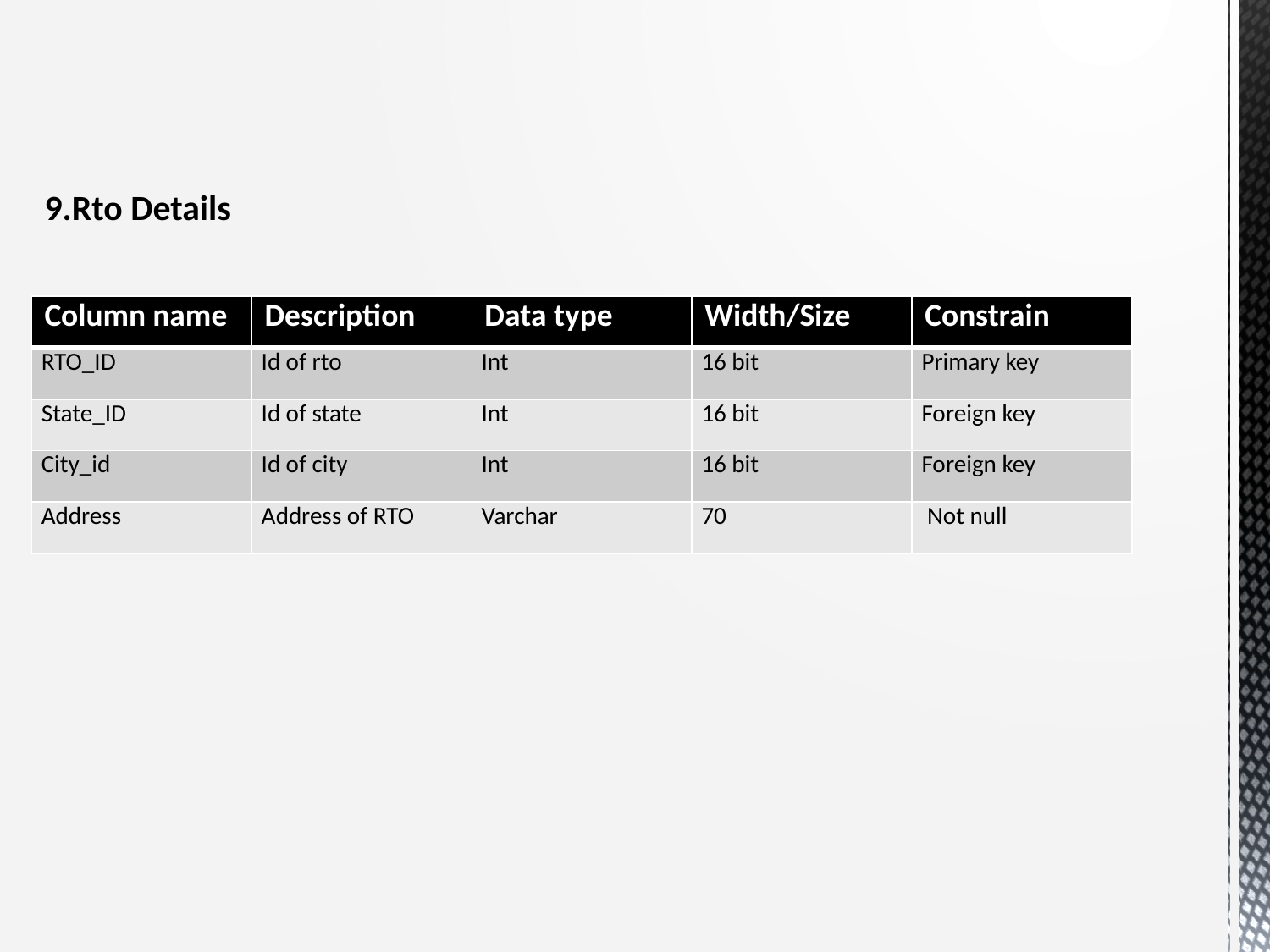

# 9.Rto Details
| Column name | Description | Data type | Width/Size | Constrain |
| --- | --- | --- | --- | --- |
| RTO\_ID | Id of rto | Int | 16 bit | Primary key |
| State\_ID | Id of state | Int | 16 bit | Foreign key |
| City\_id | Id of city | Int | 16 bit | Foreign key |
| Address | Address of RTO | Varchar | 70 | Not null |